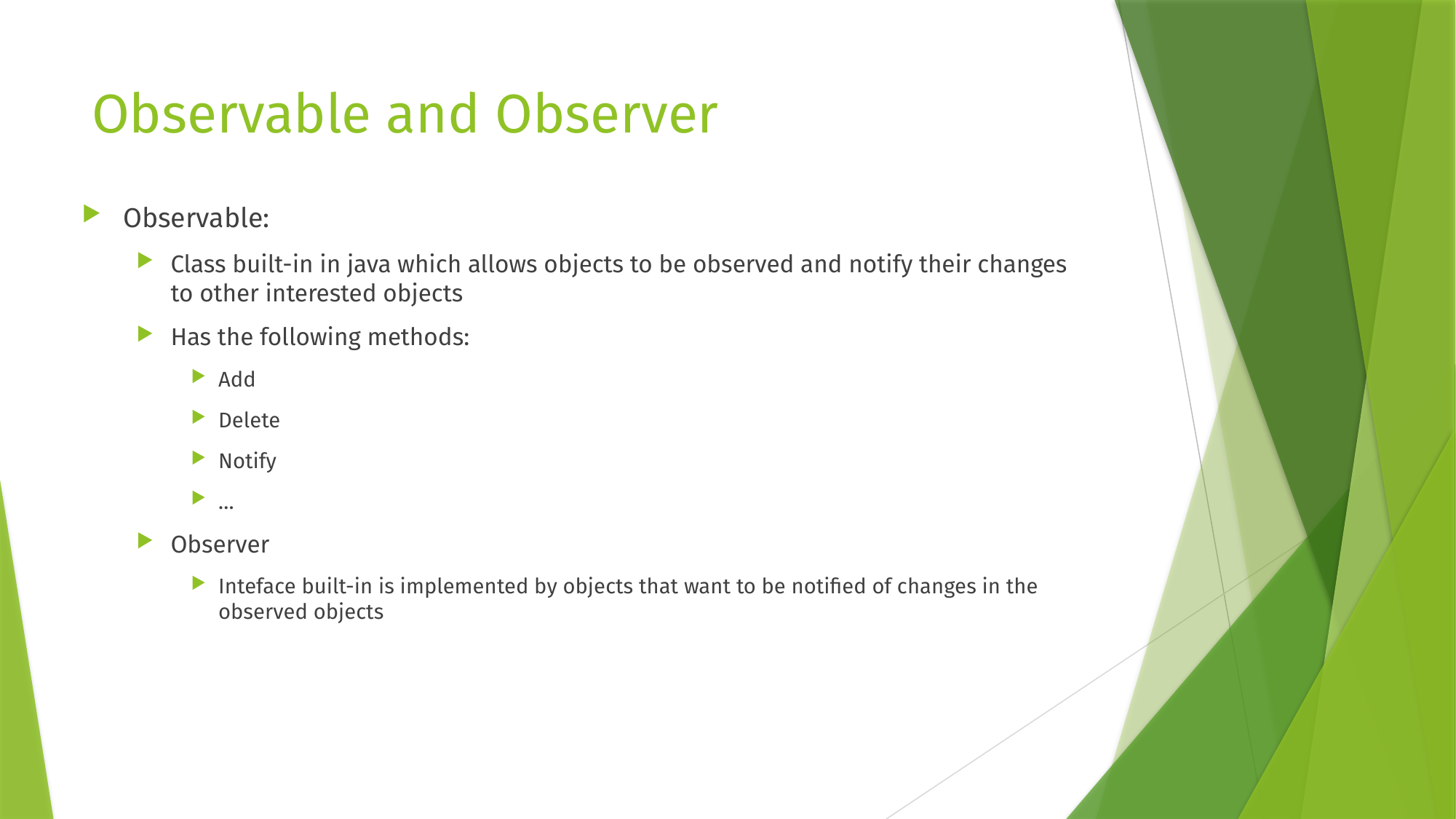

# Observable and Observer
Observable:
Class built-in in java which allows objects to be observed and notify their changes to other interested objects
Has the following methods:
Add
Delete
Notify
…
Observer
Inteface built-in is implemented by objects that want to be notified of changes in the observed objects